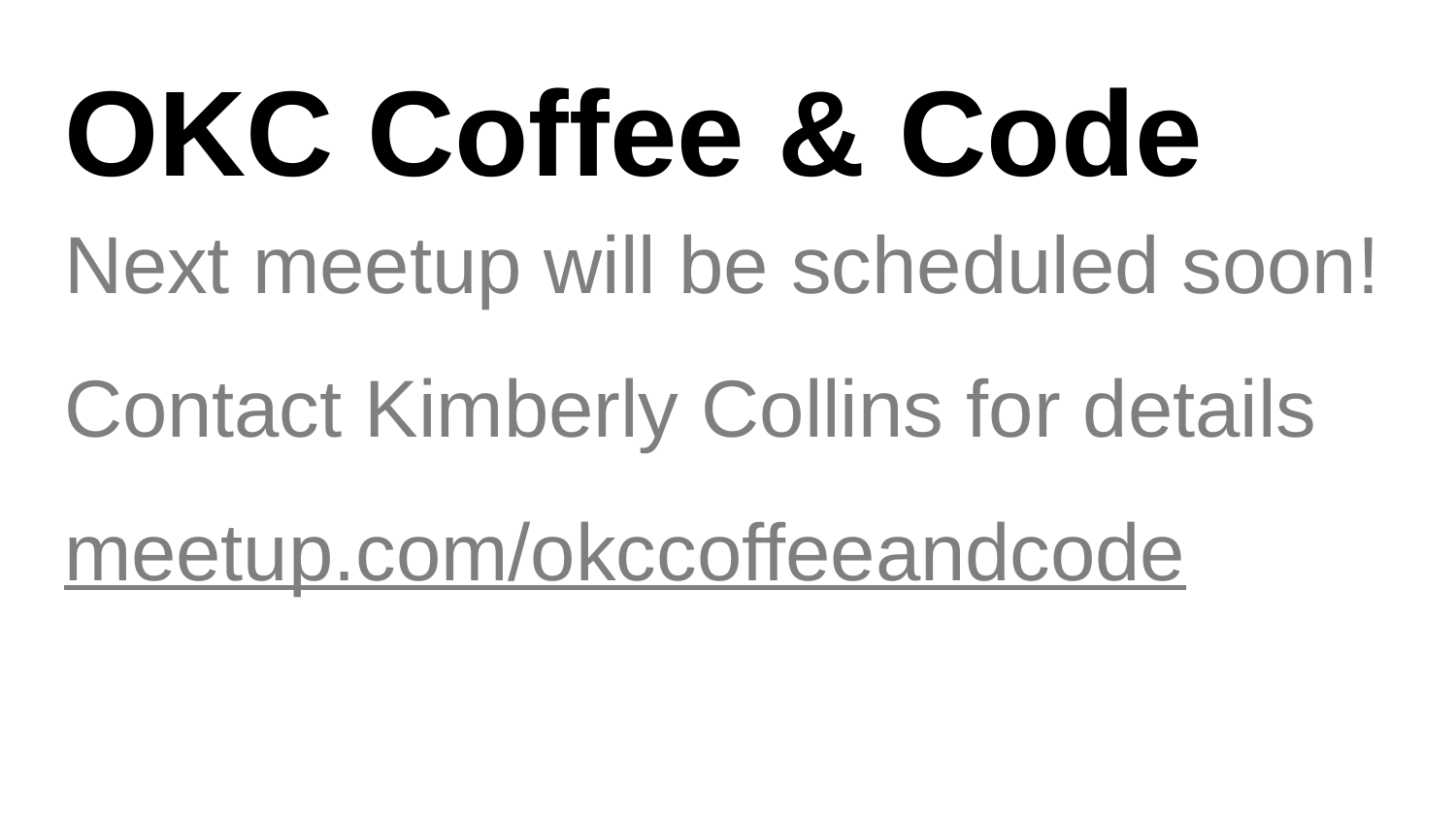

# OKC Coffee & Code
Next meetup will be scheduled soon!
Contact Kimberly Collins for details
meetup.com/okccoffeeandcode